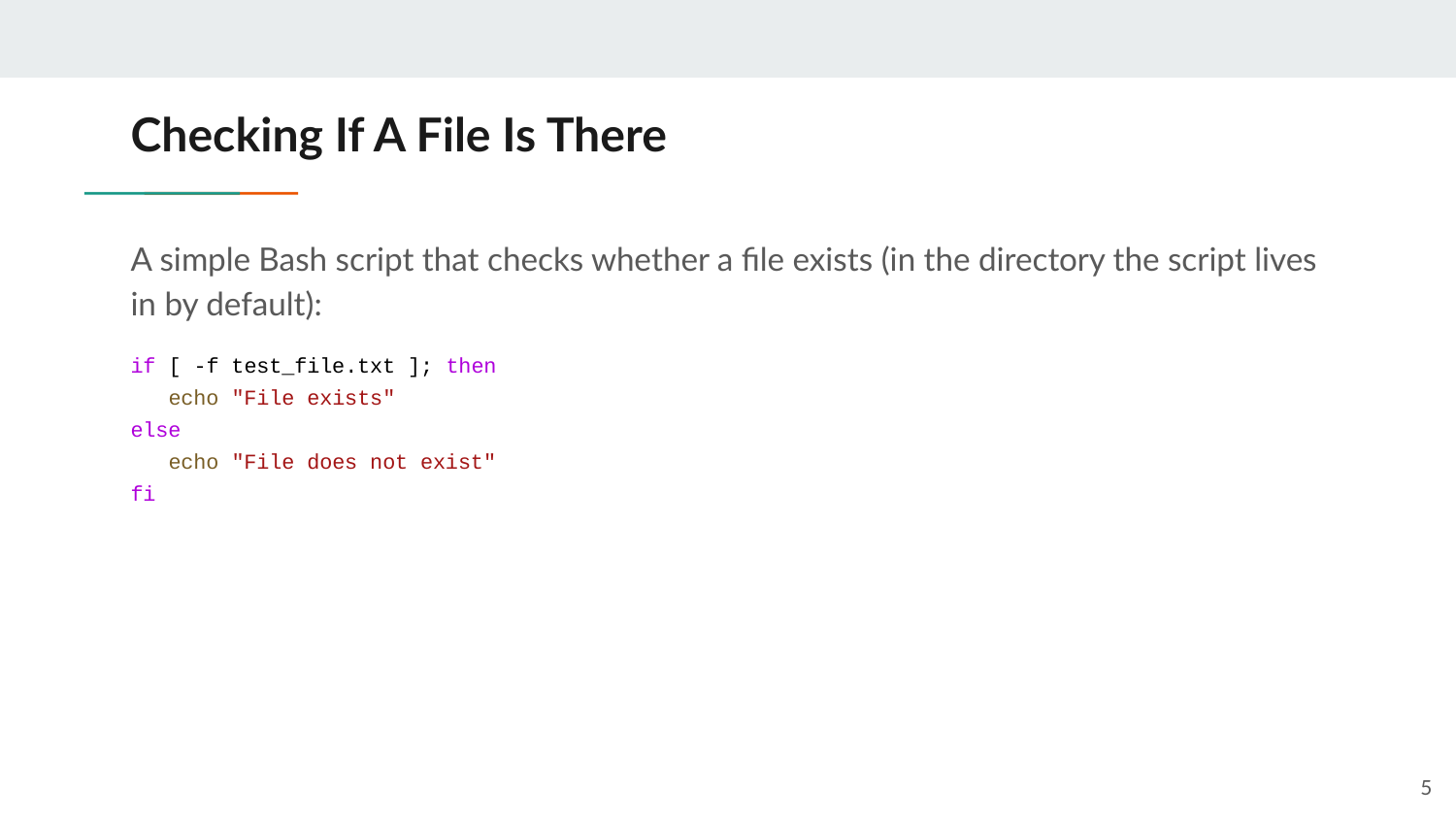

# Checking If A File Is There
A simple Bash script that checks whether a file exists (in the directory the script lives in by default):
if [ -f test_file.txt ]; then
   echo "File exists"
else
   echo "File does not exist"
fi

5